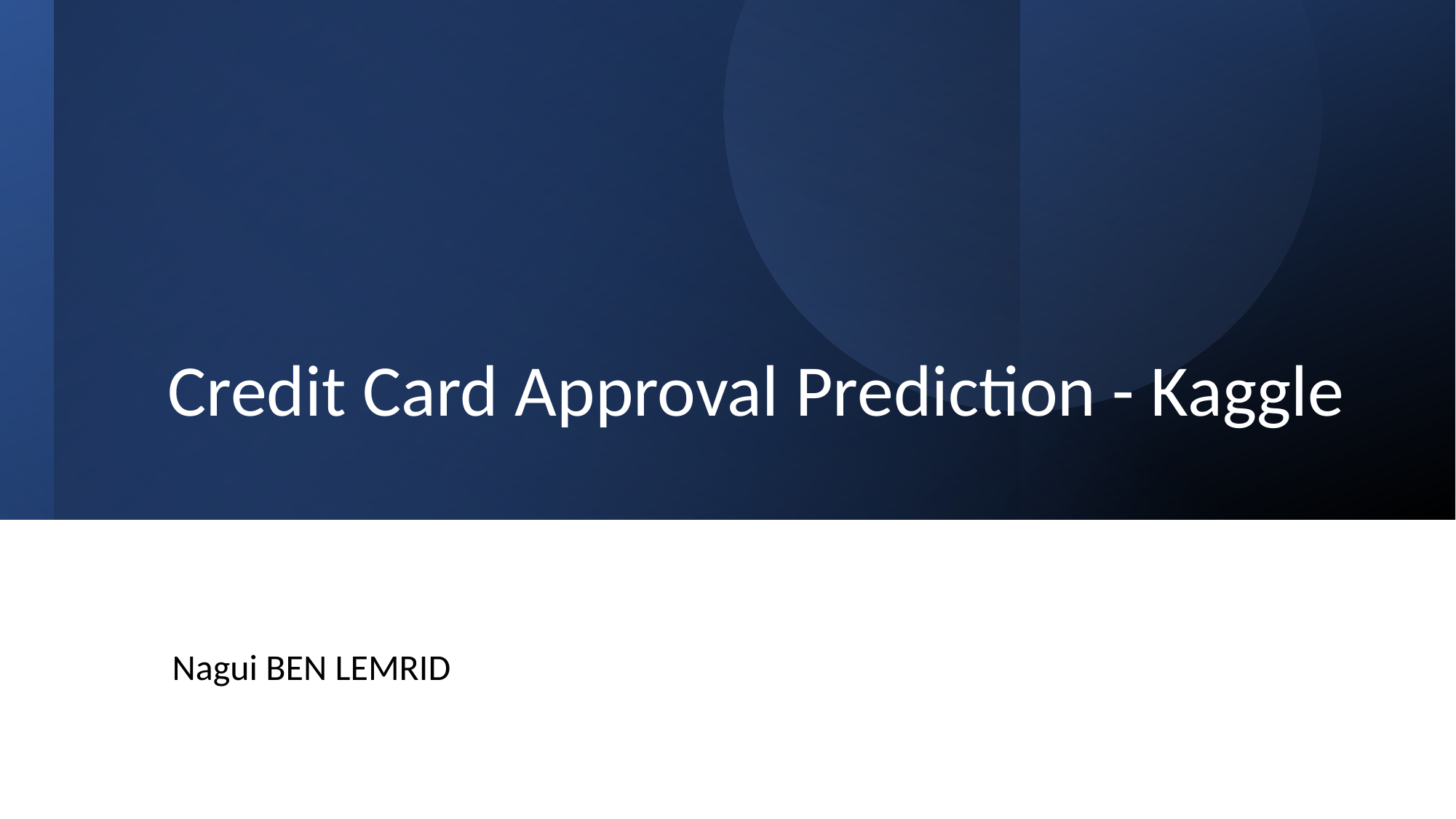

# Credit Card Approval Prediction - Kaggle
Nagui BEN LEMRID